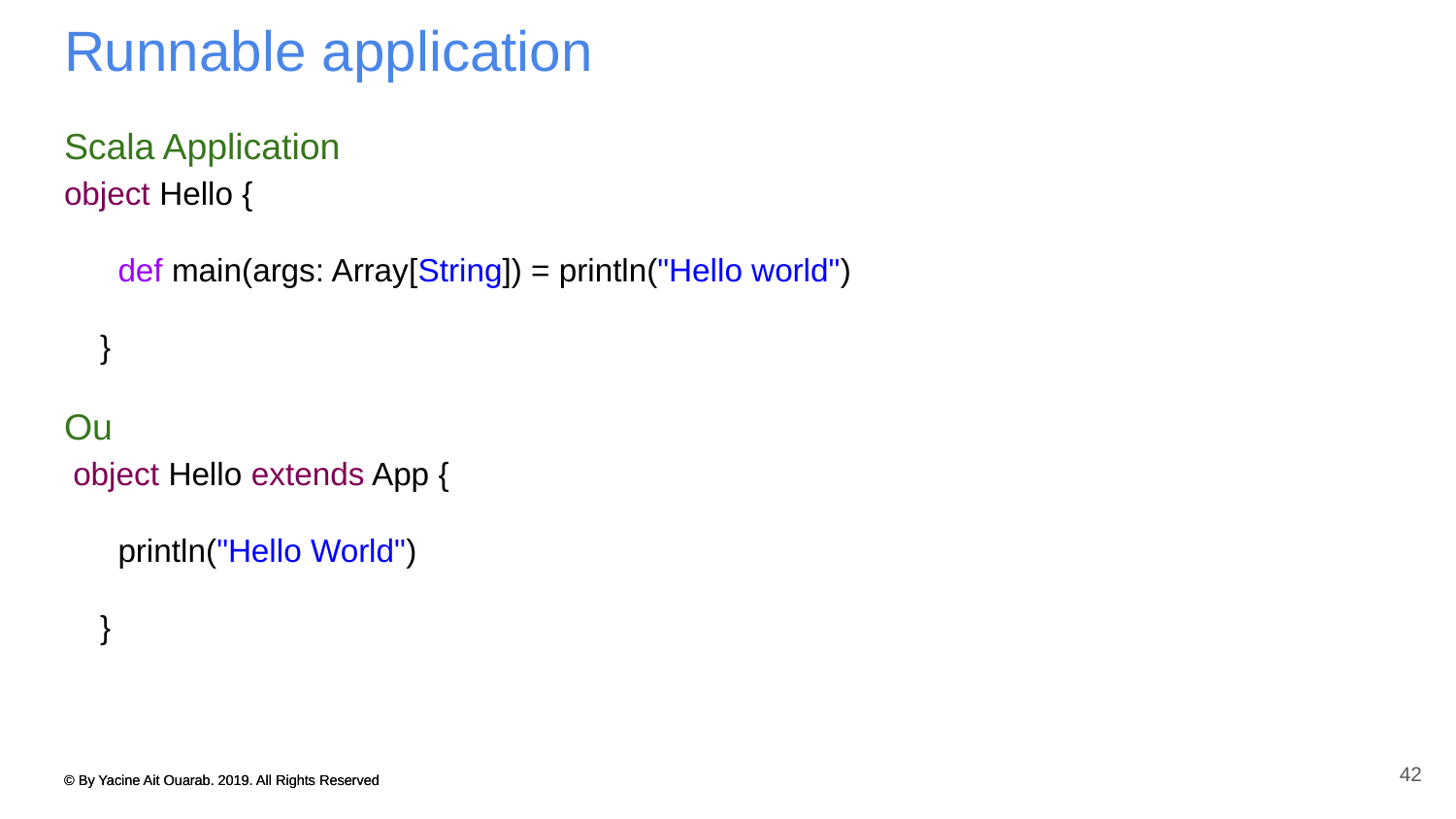

# Runnable application

Scala Application
object Hello {
      def main(args: Array[String]) = println("Hello world")
    }
Ou
 object Hello extends App {
      println("Hello World")
    }

42